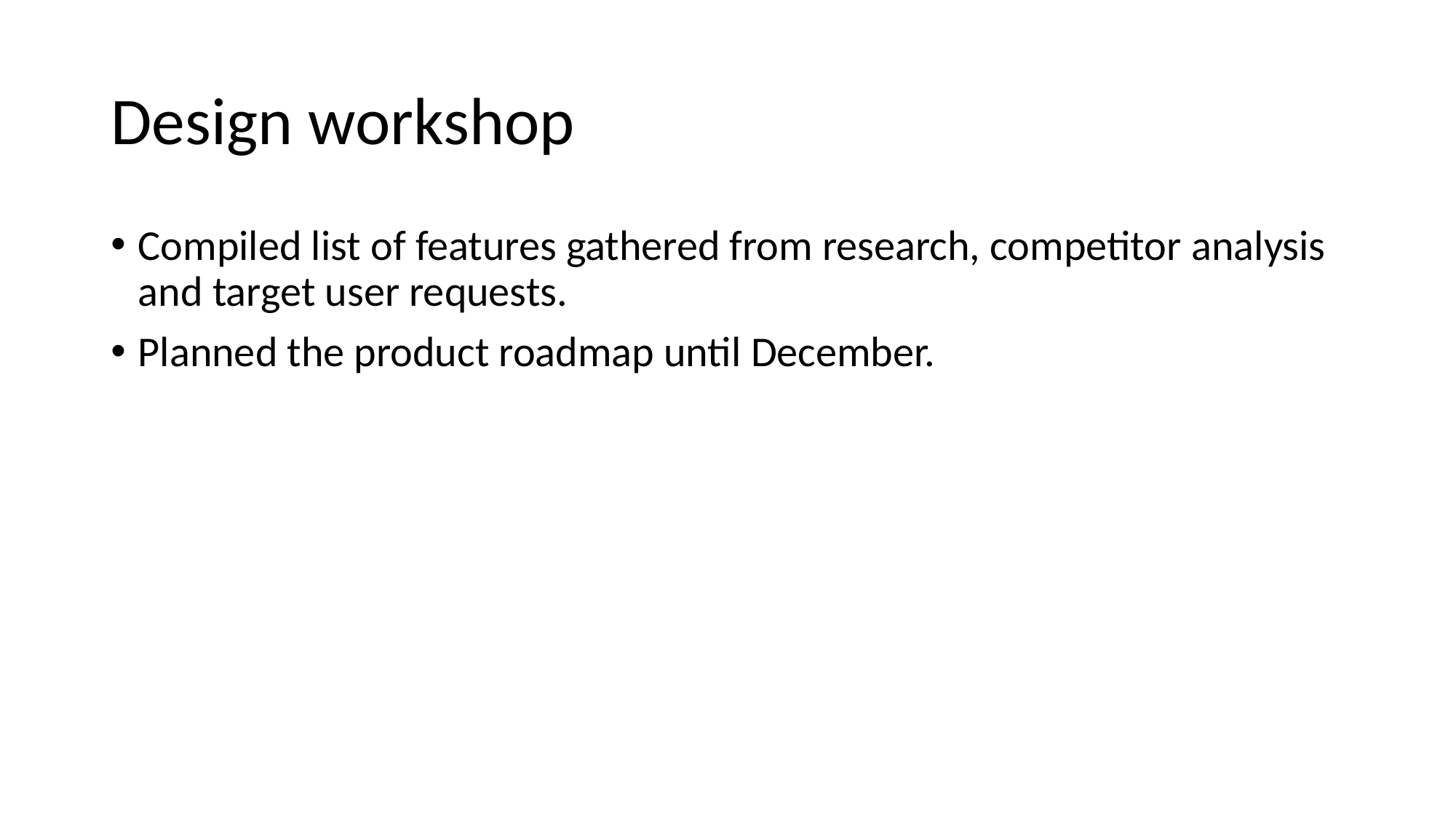

# Design workshop
Compiled list of features gathered from research, competitor analysis and target user requests.
Planned the product roadmap until December.